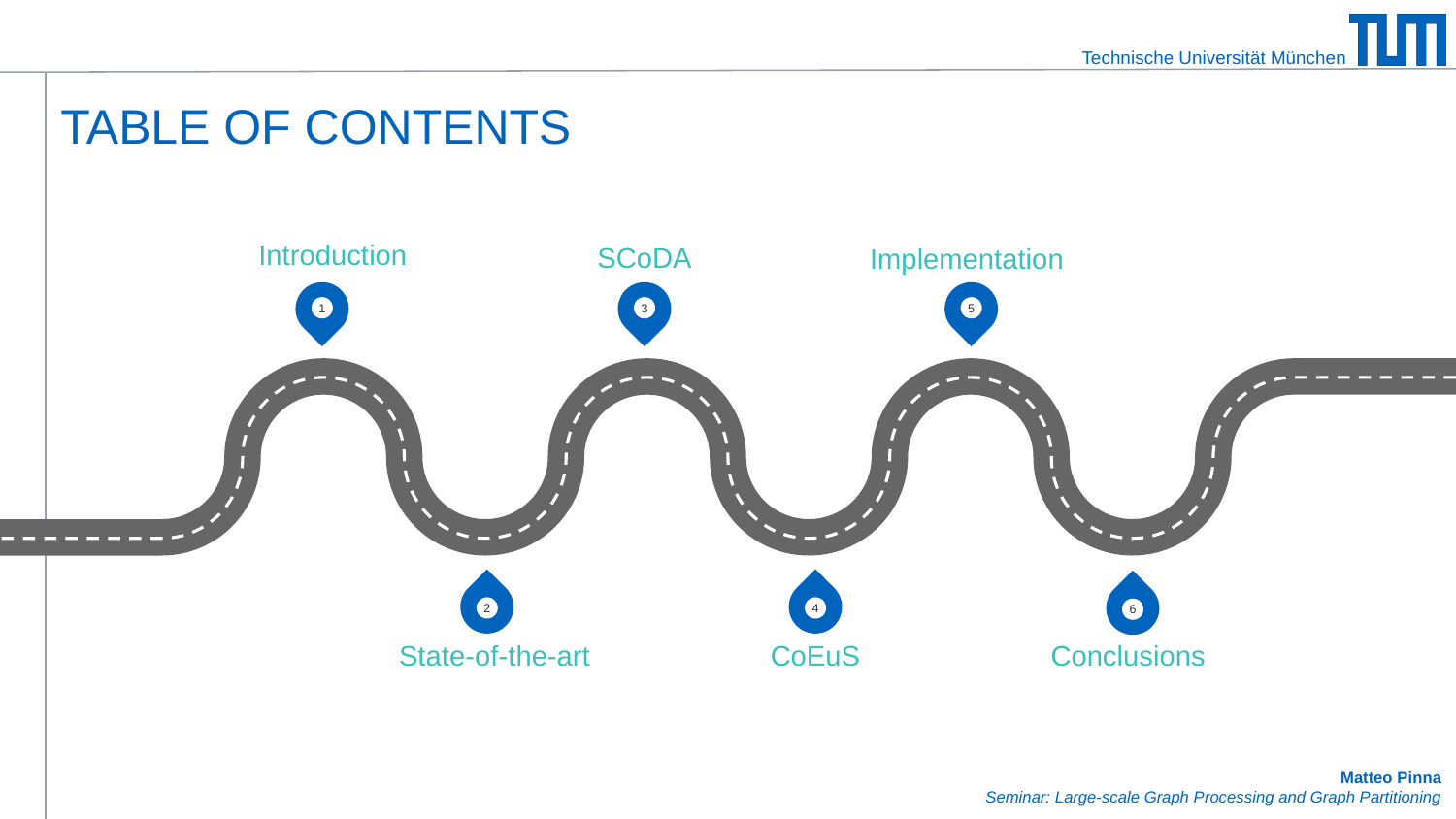

TABLE OF CONTENTS
Introduction
SCoDA
Implementation

1

3

5

2

4

6
State-of-the-art
CoEuS
Conclusions